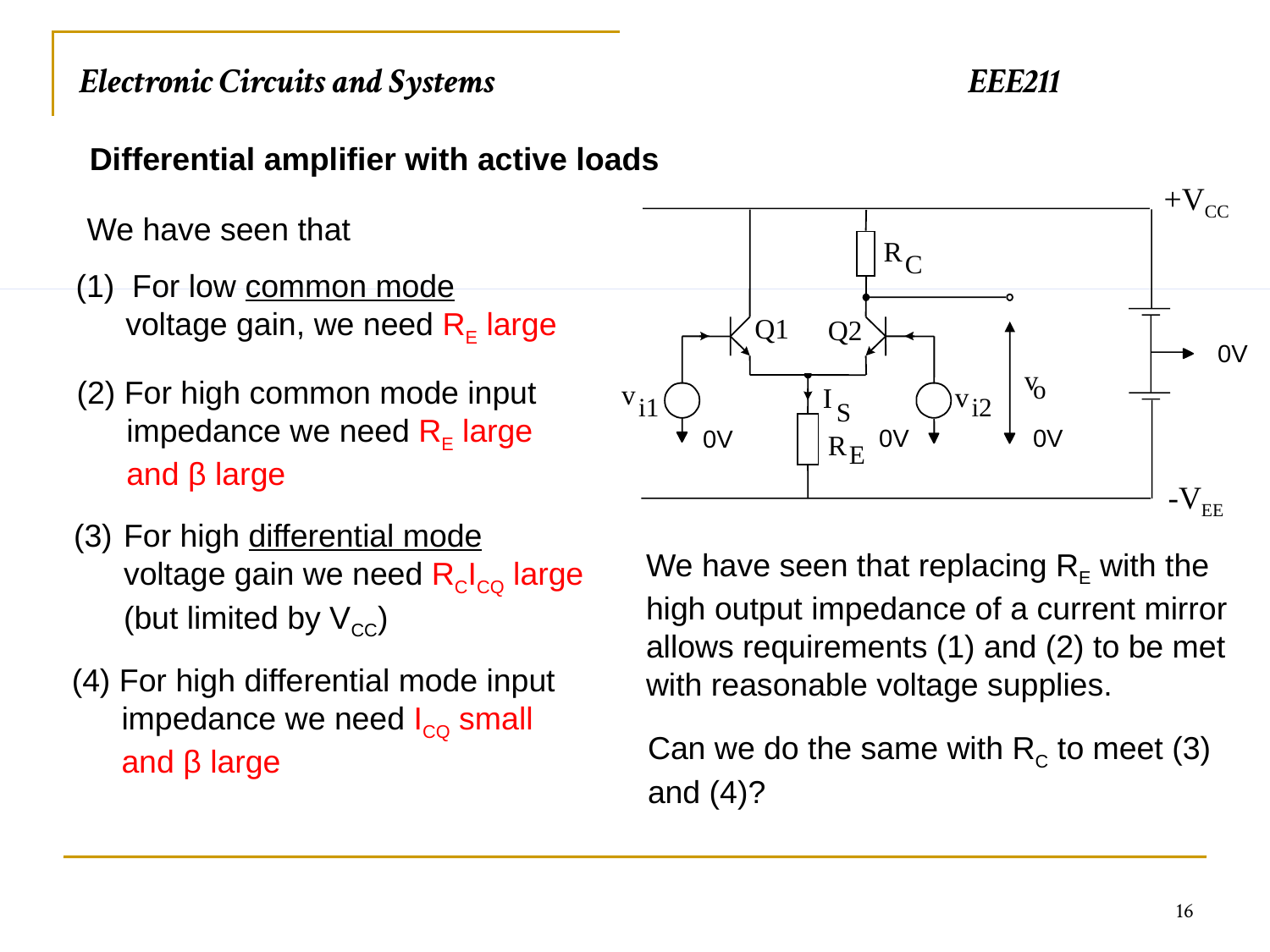

Electronic Circuits and Systems			   	EEE211
Differential amplifier with active loads
+VCC

R

C

Q1
Q2

0V

v

o

v

v
I

i1

i2

S

0V
0V
0V

R

E

-VEE

We have seen that
(1)  For low common mode voltage gain, we need RE large

(2) For high common mode input impedance we need RE large and β large
(3) 	For high differential mode voltage gain we need RCICQ large (but limited by VCC)
We have seen that replacing RE with the high output impedance of a current mirror allows requirements (1) and (2) to be met with reasonable voltage supplies.
(4) For high differential mode input impedance we need ICQ small and β large
Can we do the same with RC to meet (3) and (4)?
16